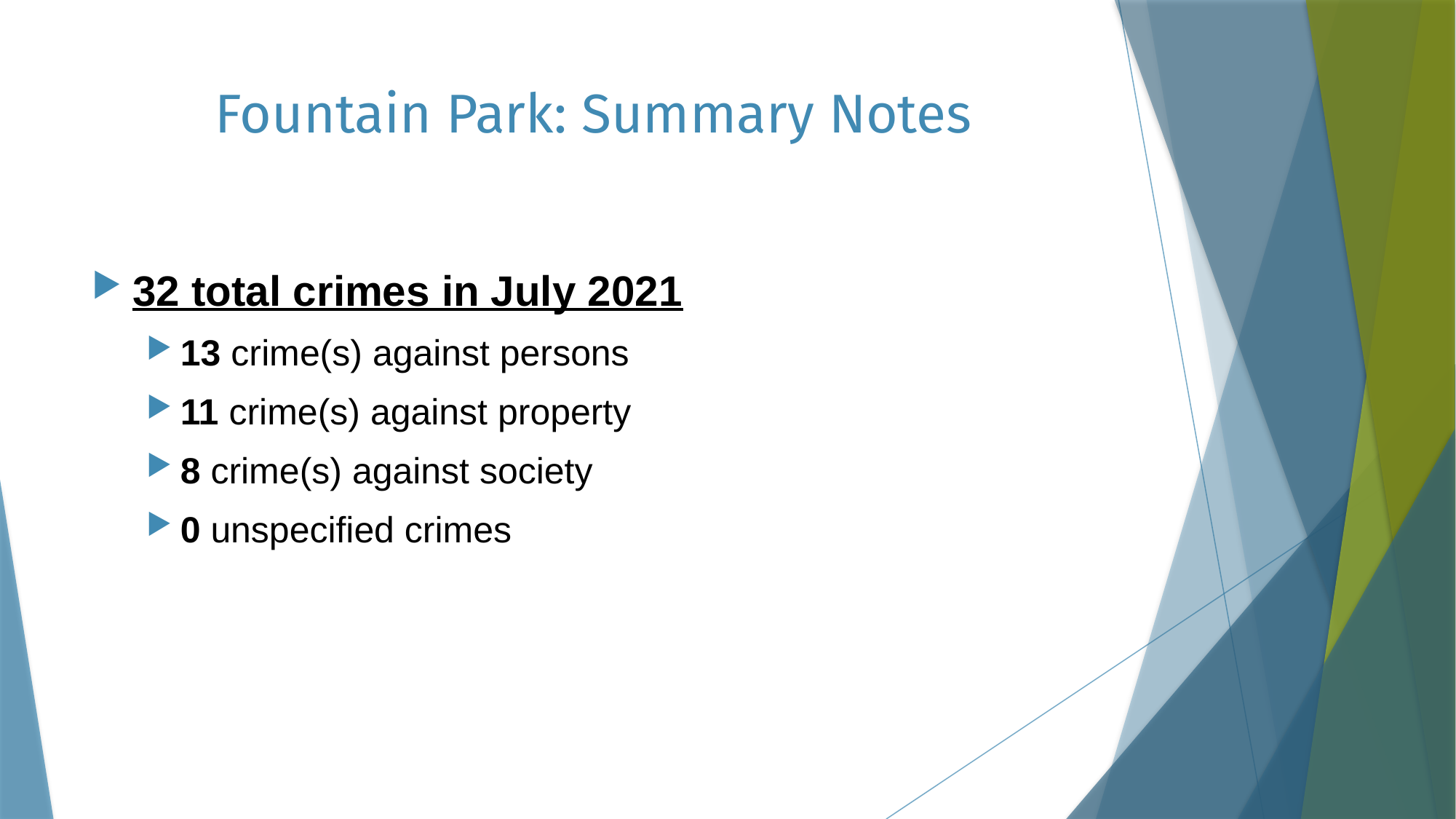

# Fountain Park: Summary Notes
32 total crimes in July 2021
13 crime(s) against persons
11 crime(s) against property
8 crime(s) against society
0 unspecified crimes